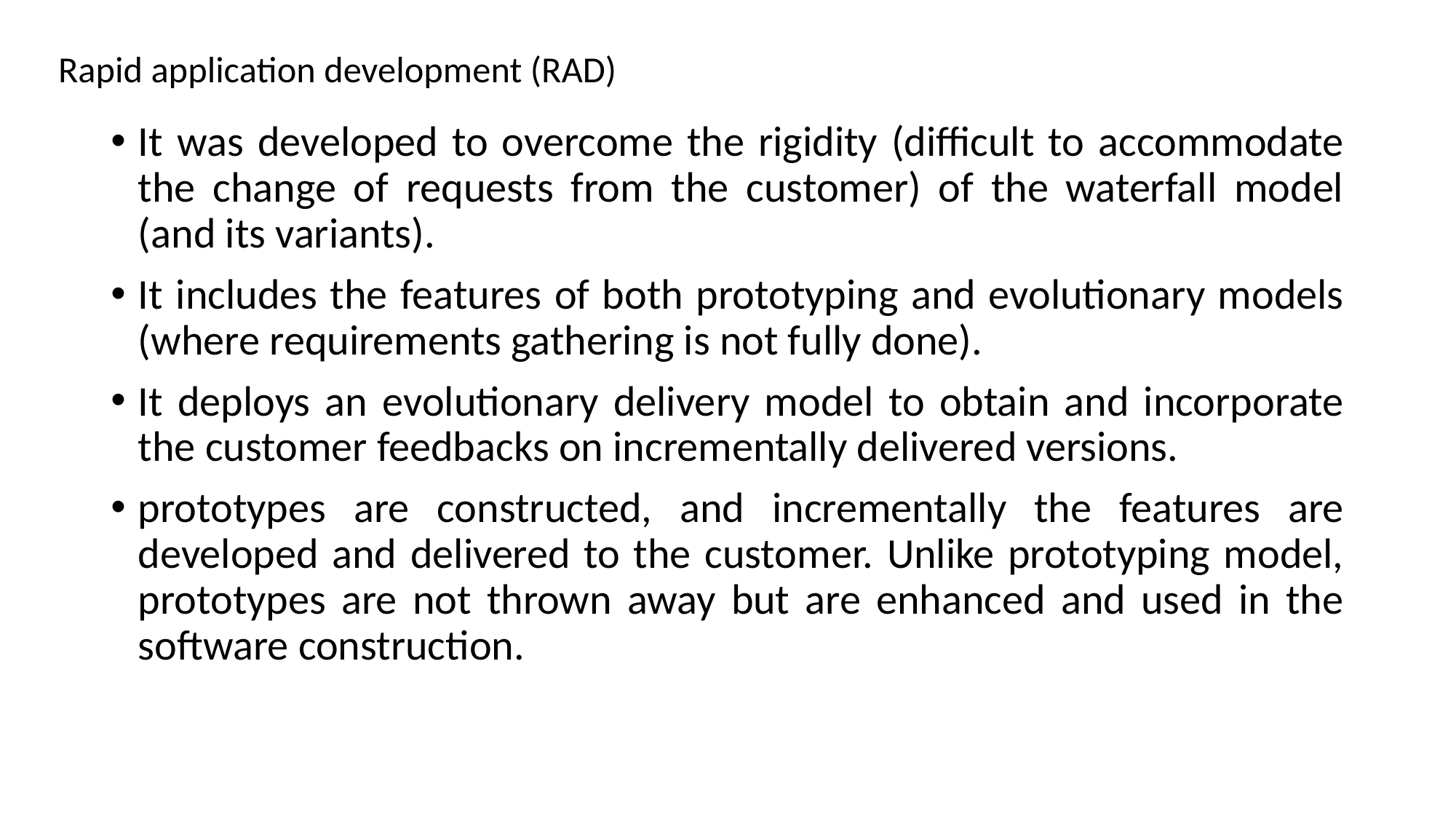

# Rapid application development (RAD)
It was developed to overcome the rigidity (difficult to accommodate the change of requests from the customer) of the waterfall model (and its variants).
It includes the features of both prototyping and evolutionary models (where requirements gathering is not fully done).
It deploys an evolutionary delivery model to obtain and incorporate the customer feedbacks on incrementally delivered versions.
prototypes are constructed, and incrementally the features are developed and delivered to the customer. Unlike prototyping model, prototypes are not thrown away but are enhanced and used in the software construction.